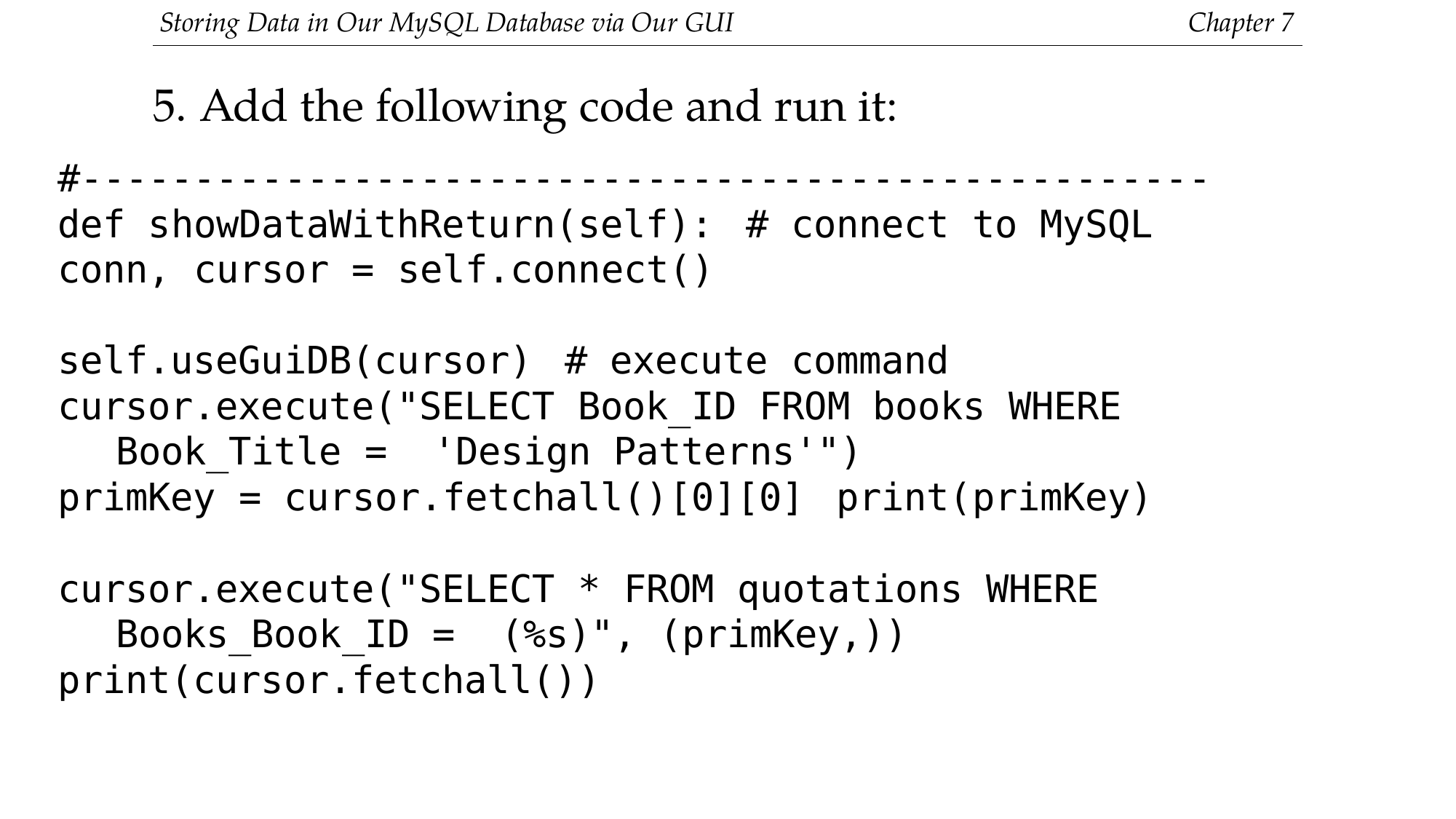

Storing Data in Our MySQL Database via Our GUI
Chapter 7

               5. Add the following code and run it:
#--------------------------------------------------
def showDataWithReturn(self):  # connect to MySQL
conn, cursor = self.connect()
self.useGuiDB(cursor)  # execute command
cursor.execute("SELECT Book_ID FROM books WHERE
Book_Title =  'Design Patterns'")
primKey = cursor.fetchall()[0][0]  print(primKey)

cursor.execute("SELECT * FROM quotations WHERE
Books_Book_ID =  (%s)", (primKey,))
print(cursor.fetchall())